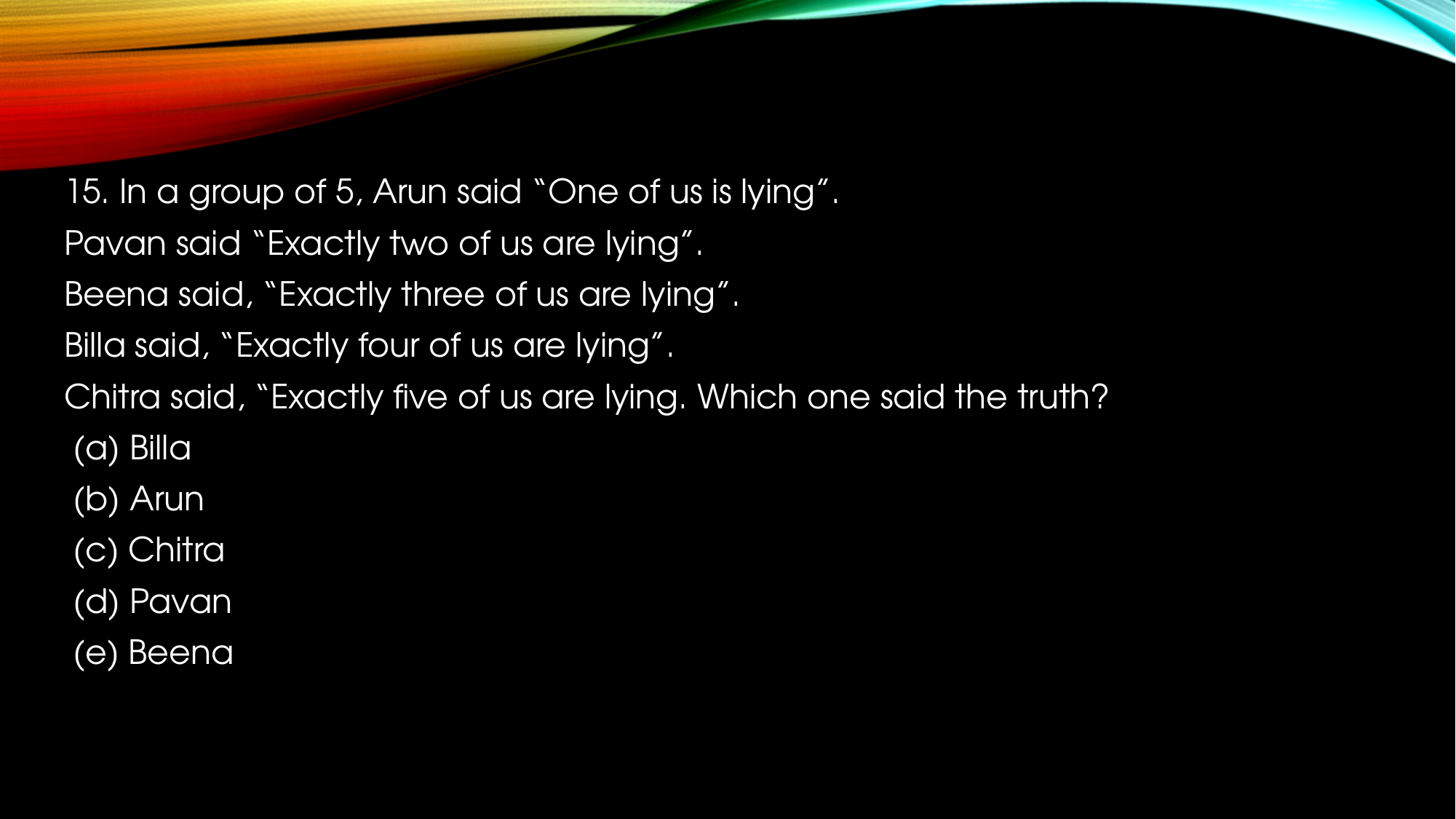

15. In a group of 5, Arun said “One of us is lying”.
Pavan said “Exactly two of us are lying”.
Beena said, “Exactly three of us are lying”.
Billa said, “Exactly four of us are lying”.
Chitra said, “Exactly five of us are lying. Which one said the truth?
 (a) Billa
 (b) Arun
 (c) Chitra
 (d) Pavan
 (e) Beena